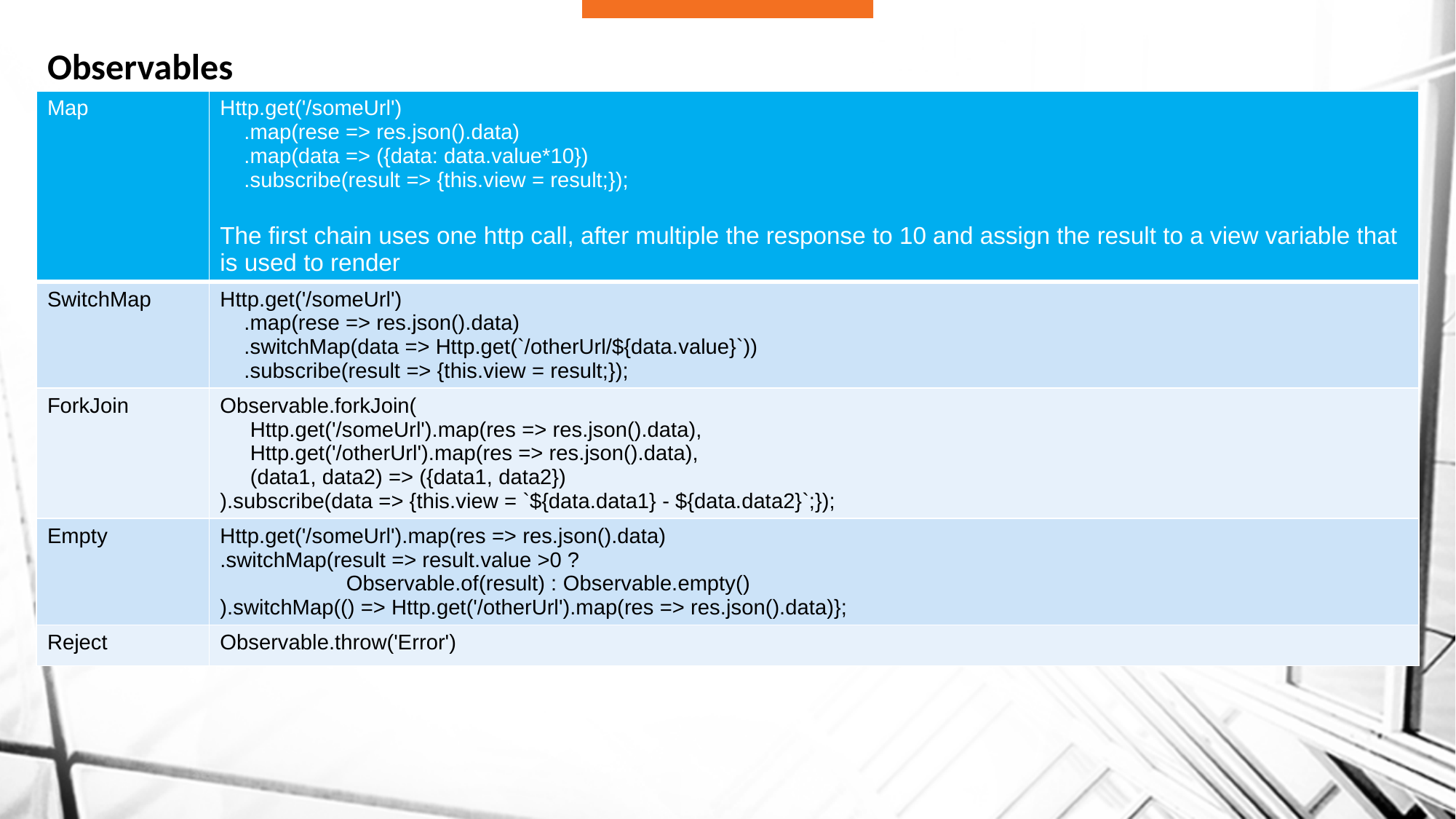

# Observables
| Map | Http.get('/someUrl') .map(rese => res.json().data) .map(data => ({data: data.value\*10}) .subscribe(result => {this.view = result;}); The first chain uses one http call, after multiple the response to 10 and assign the result to a view variable that is used to render |
| --- | --- |
| SwitchMap | Http.get('/someUrl') .map(rese => res.json().data) .switchMap(data => Http.get(`/otherUrl/${data.value}`)) .subscribe(result => {this.view = result;}); |
| ForkJoin | Observable.forkJoin( Http.get('/someUrl').map(res => res.json().data), Http.get('/otherUrl').map(res => res.json().data), (data1, data2) => ({data1, data2}) ).subscribe(data => {this.view = `${data.data1} - ${data.data2}`;}); |
| Empty | Http.get('/someUrl').map(res => res.json().data) .switchMap(result => result.value >0 ? Observable.of(result) : Observable.empty() ).switchMap(() => Http.get('/otherUrl').map(res => res.json().data)}; |
| Reject | Observable.throw('Error') |